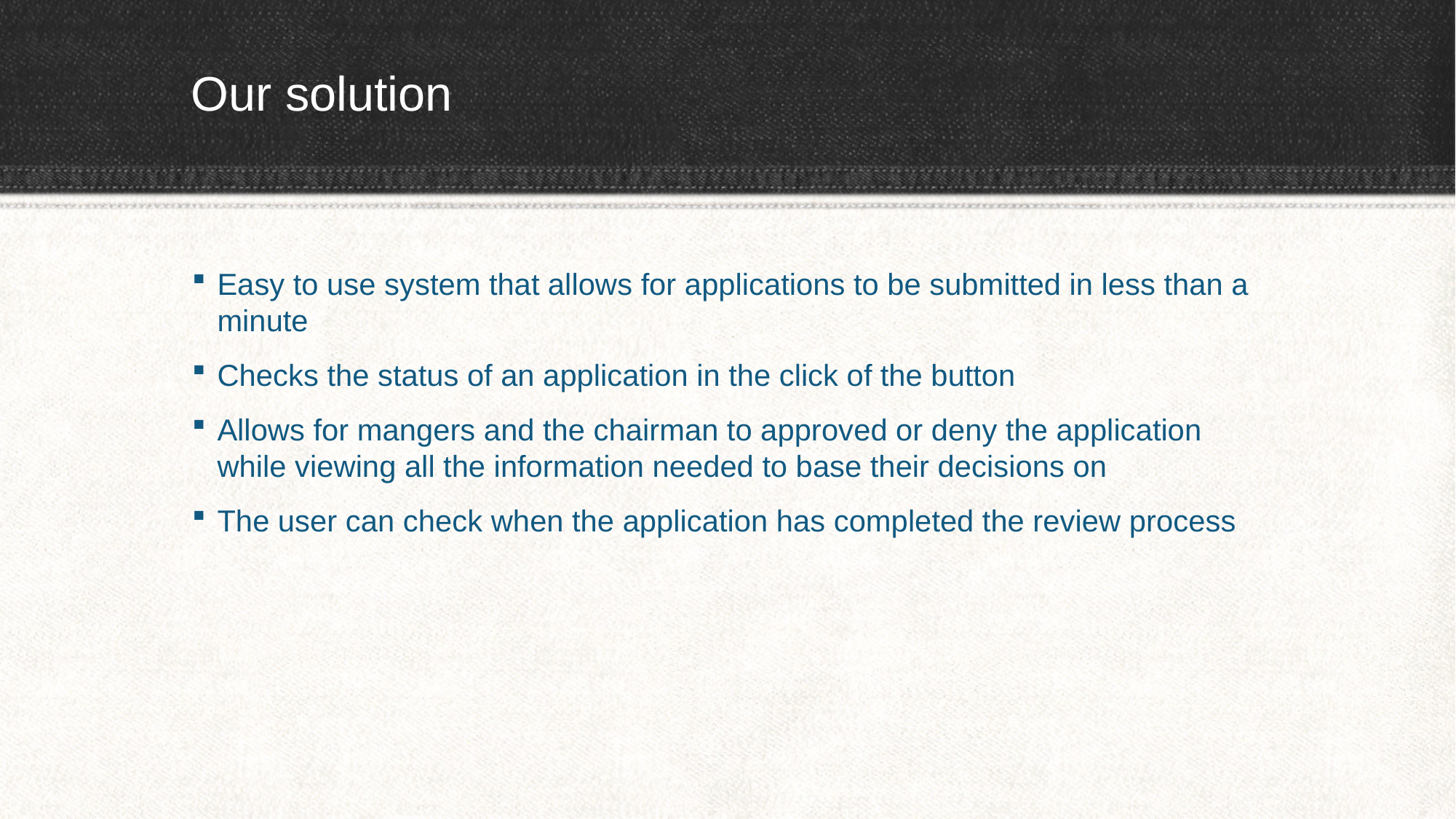

# Our solution
Easy to use system that allows for applications to be submitted in less than a minute
Checks the status of an application in the click of the button
Allows for mangers and the chairman to approved or deny the application while viewing all the information needed to base their decisions on
The user can check when the application has completed the review process